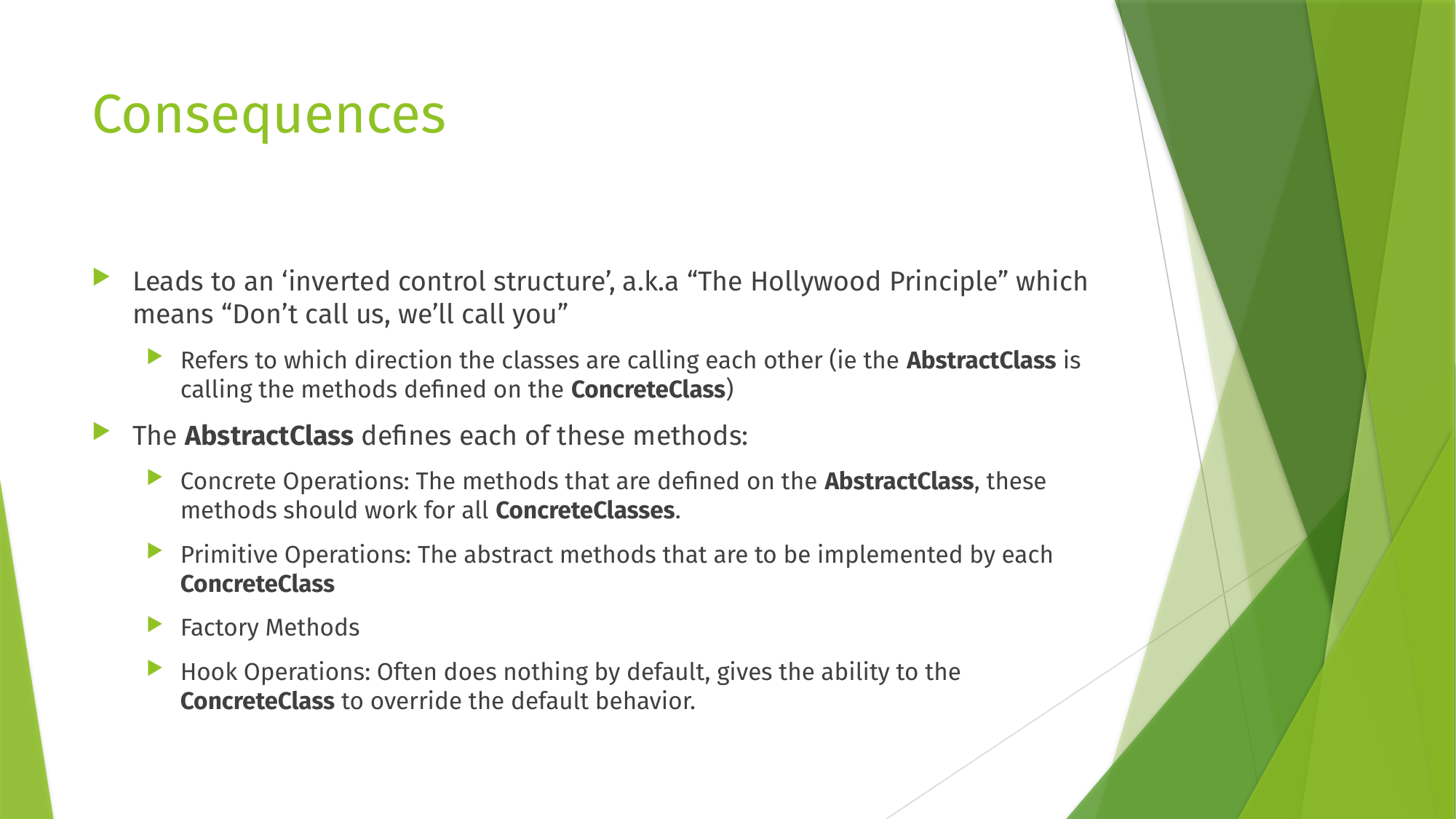

# Consequences
Leads to an ‘inverted control structure’, a.k.a “The Hollywood Principle” which means “Don’t call us, we’ll call you”
Refers to which direction the classes are calling each other (ie the AbstractClass is calling the methods defined on the ConcreteClass)
The AbstractClass defines each of these methods:
Concrete Operations: The methods that are defined on the AbstractClass, these methods should work for all ConcreteClasses.
Primitive Operations: The abstract methods that are to be implemented by each ConcreteClass
Factory Methods
Hook Operations: Often does nothing by default, gives the ability to the ConcreteClass to override the default behavior.